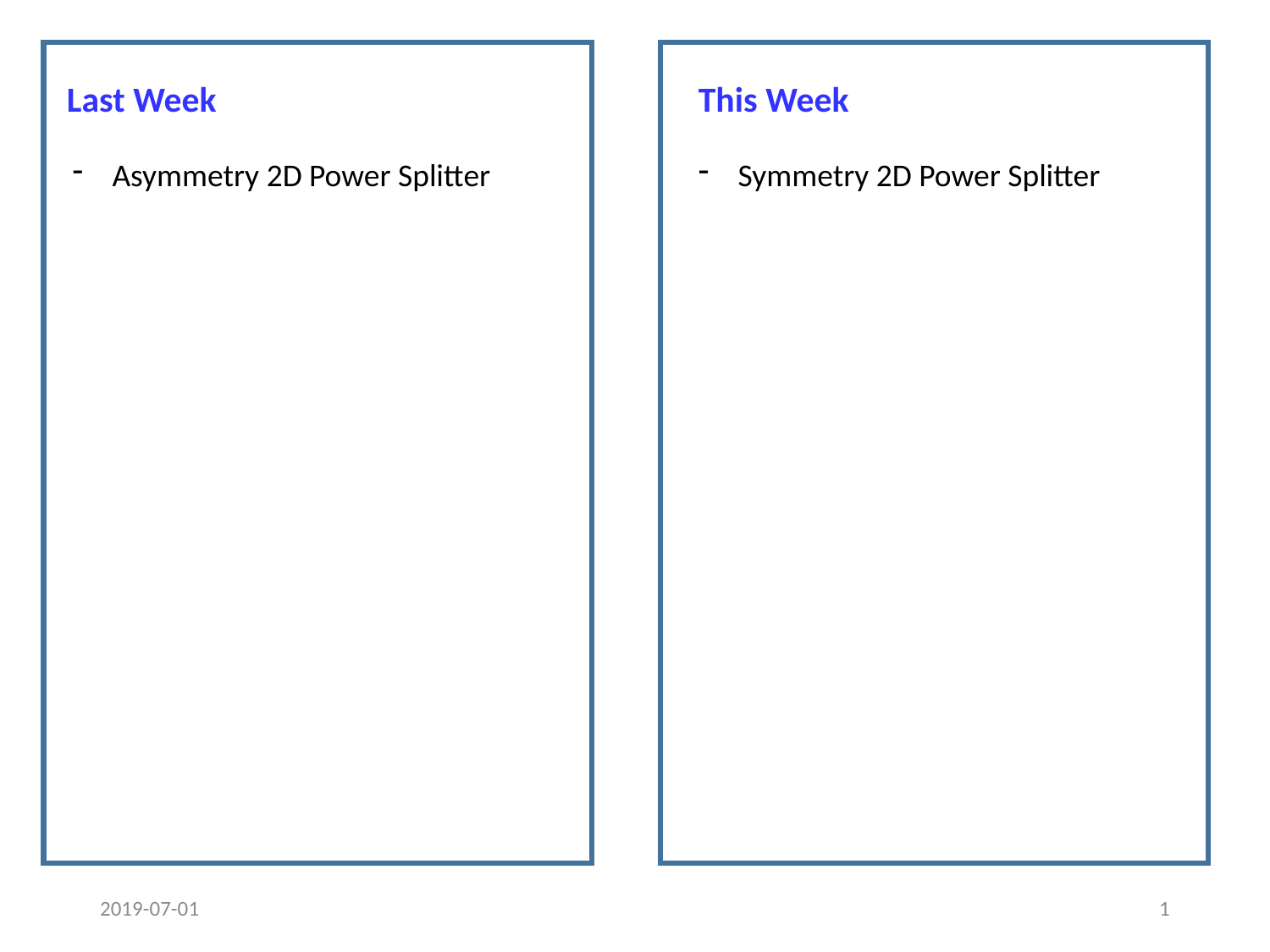

Last Week
This Week
Asymmetry 2D Power Splitter
Symmetry 2D Power Splitter
2019-07-01
1